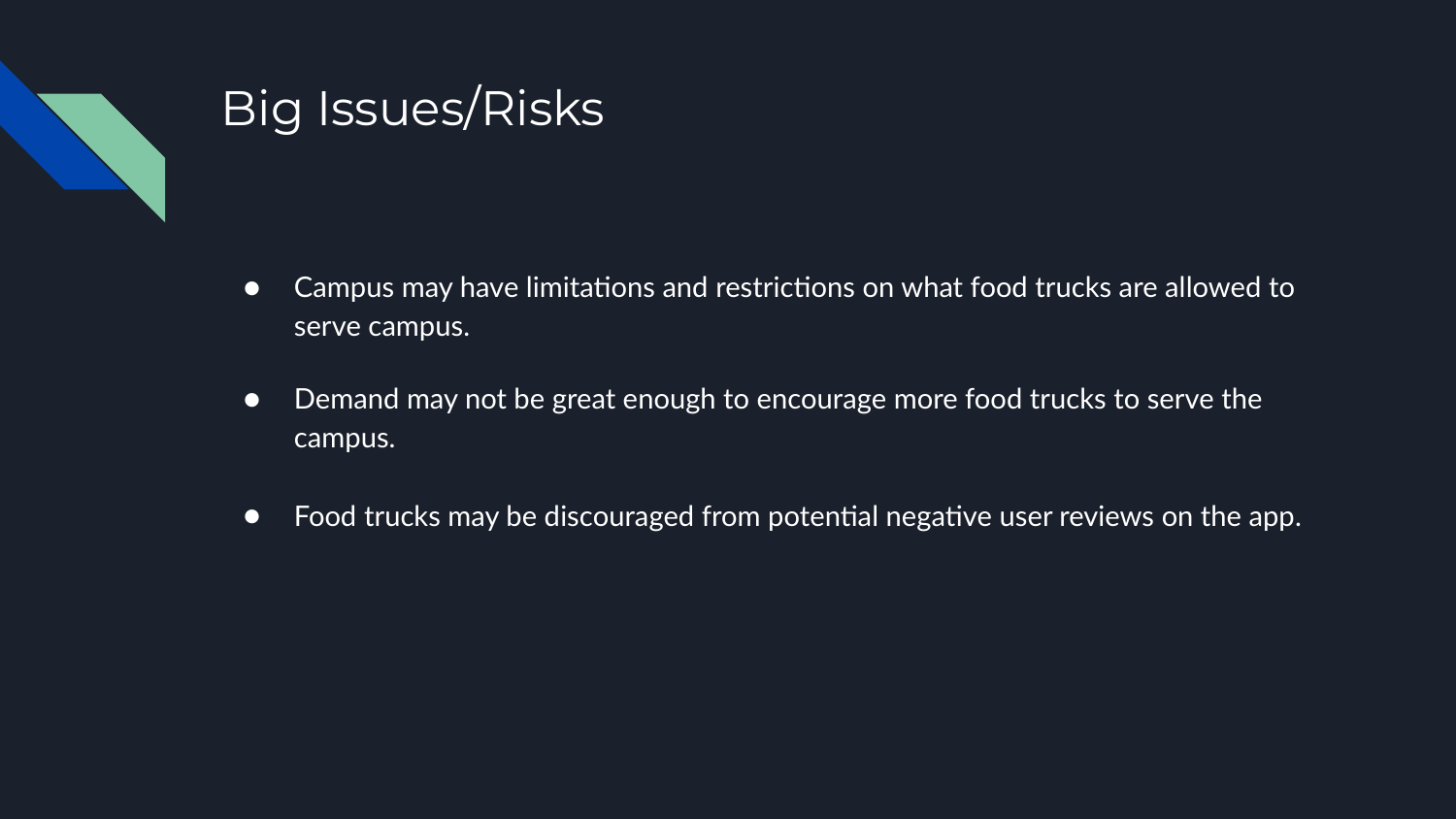

# Big Issues/Risks
Campus may have limitations and restrictions on what food trucks are allowed to serve campus.
Demand may not be great enough to encourage more food trucks to serve the campus.
Food trucks may be discouraged from potential negative user reviews on the app.